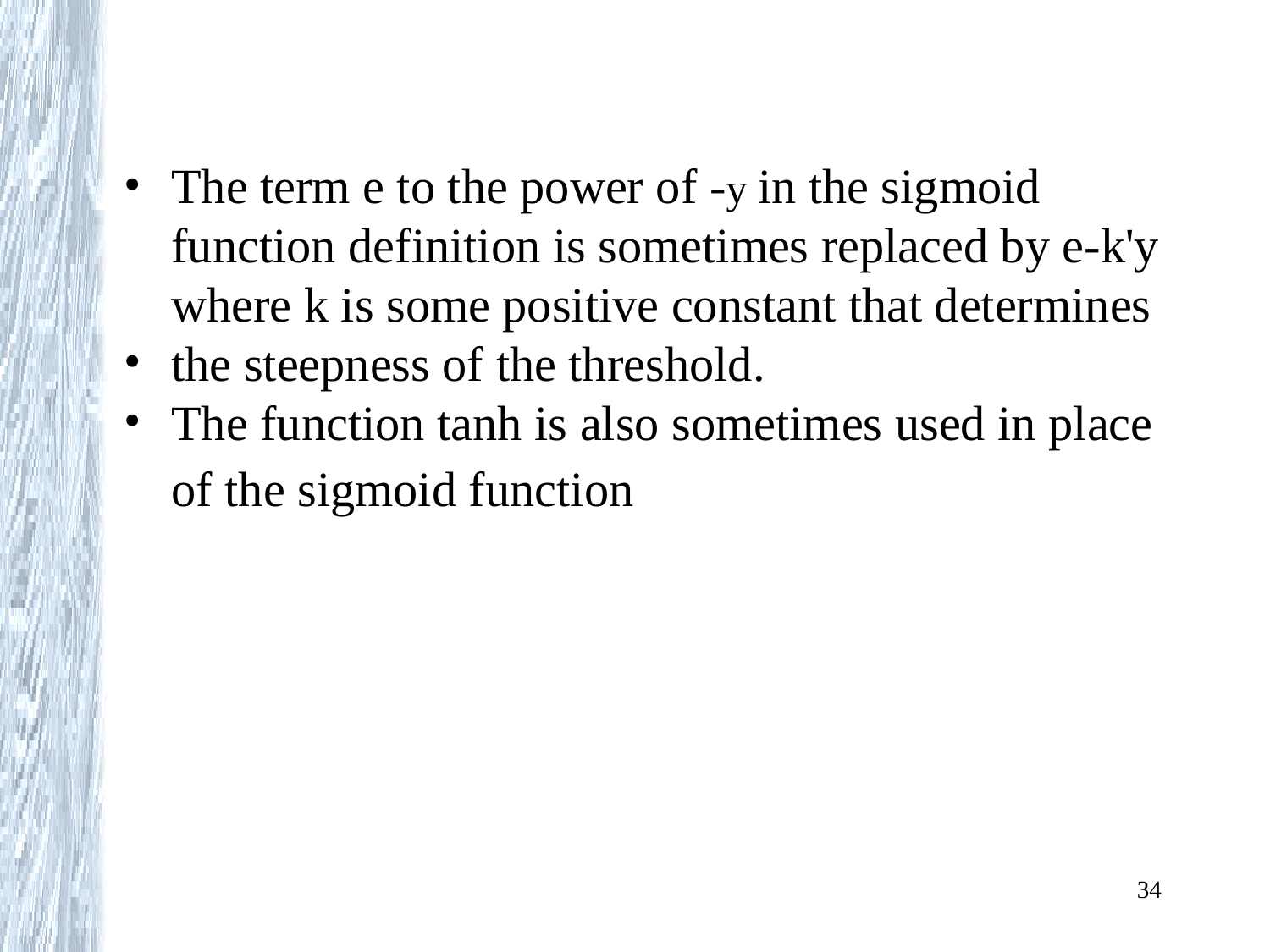

#
The term e to the power of -y in the sigmoid function definition is sometimes replaced by e-k'y where k is some positive constant that determines
the steepness of the threshold.
The function tanh is also sometimes used in place
of the sigmoid function

34